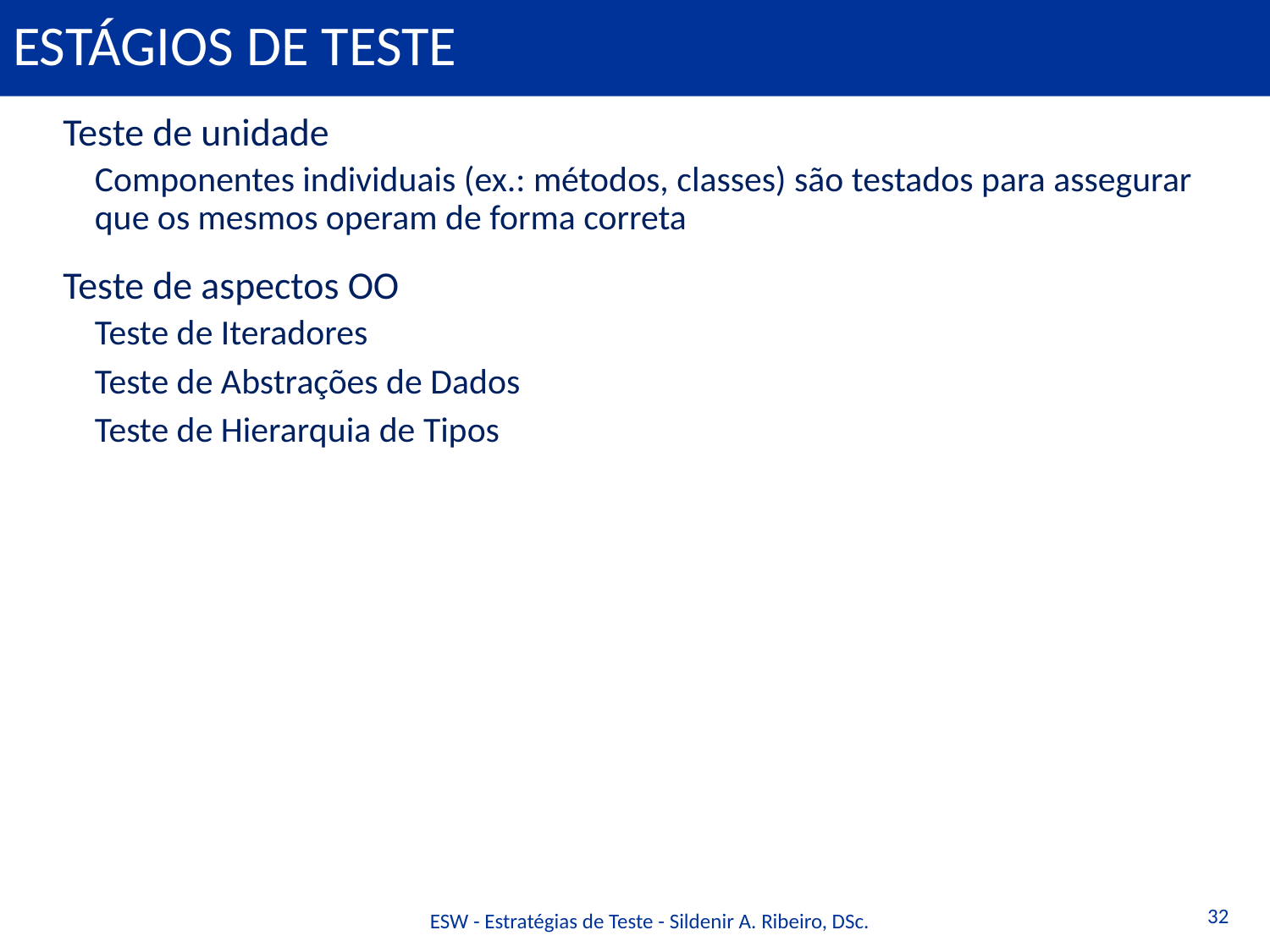

# Estágios de teste
Teste de unidade
Componentes individuais (ex.: métodos, classes) são testados para assegurar que os mesmos operam de forma correta
Teste de aspectos OO
Teste de Iteradores
Teste de Abstrações de Dados
Teste de Hierarquia de Tipos
32
ESW - Estratégias de Teste - Sildenir A. Ribeiro, DSc.